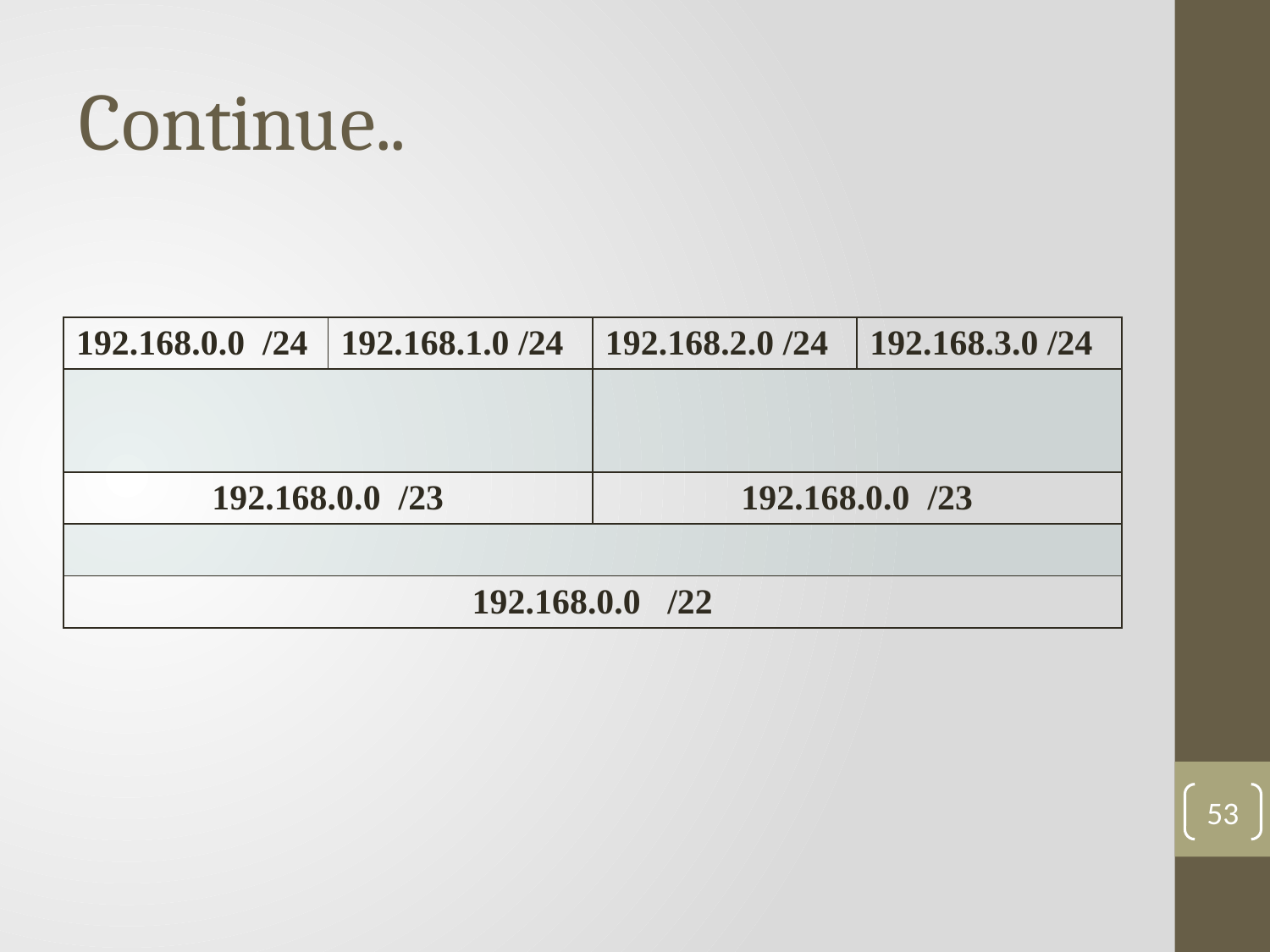

# Continue..
| 192.168.0.0 /24 | 192.168.1.0 /24 | 192.168.2.0 /24 | 192.168.3.0 /24 |
| --- | --- | --- | --- |
|  |  |  |  |
| 192.168.0.0 /23 |  | 192.168.0.0 /23 |  |
|  |  |  |  |
| 192.168.0.0 /22 |  |  |  |
53